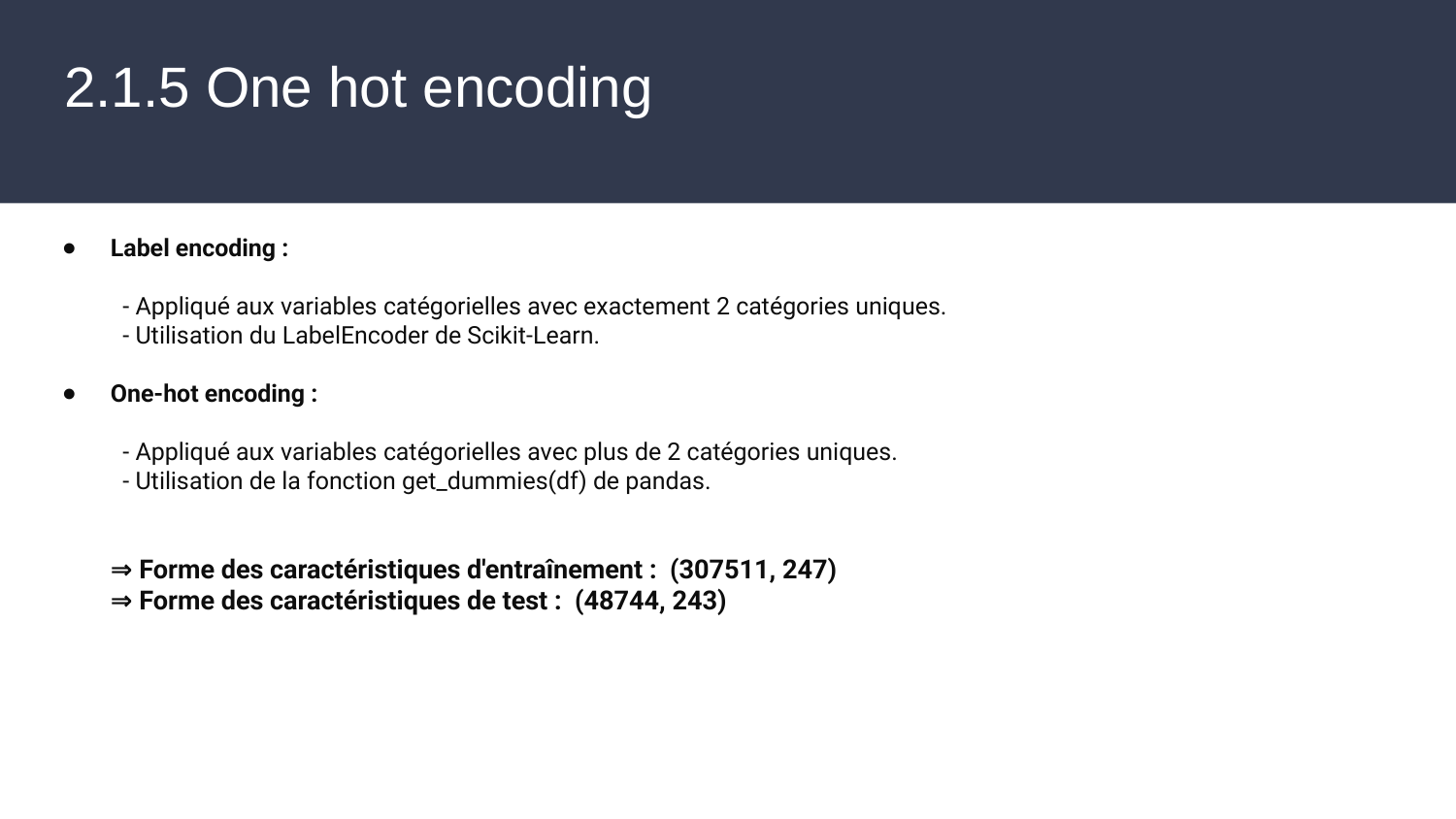

# 2.1.5 One hot encoding
Label encoding :

  - Appliqué aux variables catégorielles avec exactement 2 catégories uniques.
  - Utilisation du LabelEncoder de Scikit-Learn.

One-hot encoding :

  - Appliqué aux variables catégorielles avec plus de 2 catégories uniques.
  - Utilisation de la fonction get_dummies(df) de pandas.

⇒ Forme des caractéristiques d'entraînement :  (307511, 247)
⇒ Forme des caractéristiques de test :  (48744, 243)